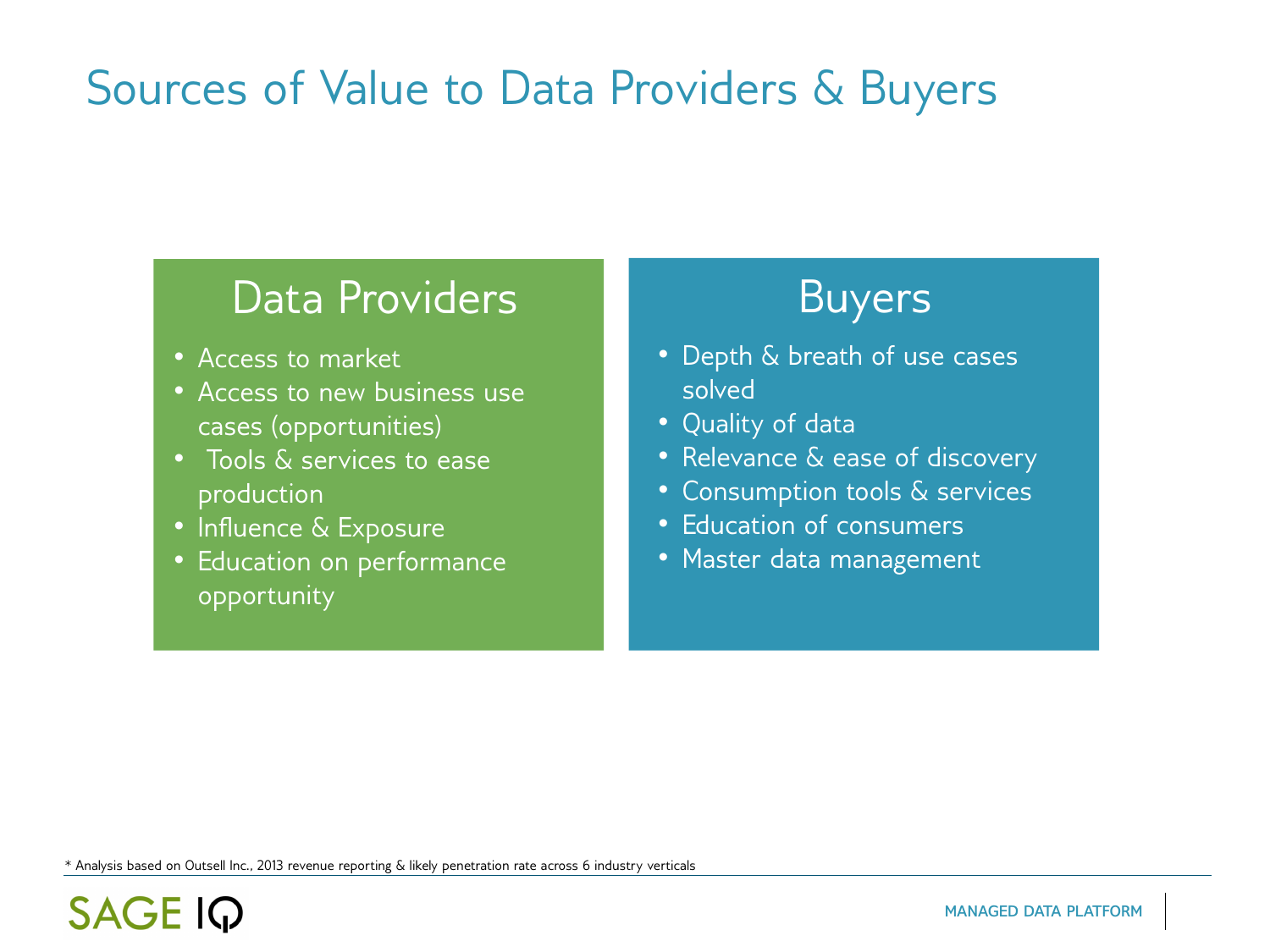

Sources of Value to Data Providers & Buyers

Buyers

Data Providers
Depth & breath of use cases solved
Quality of data
Relevance & ease of discovery
Consumption tools & services
Education of consumers
Master data management
Access to market
Access to new business use cases (opportunities)
 Tools & services to ease production
Influence & Exposure
Education on performance opportunity
* Analysis based on Outsell Inc., 2013 revenue reporting & likely penetration rate across 6 industry verticals
84